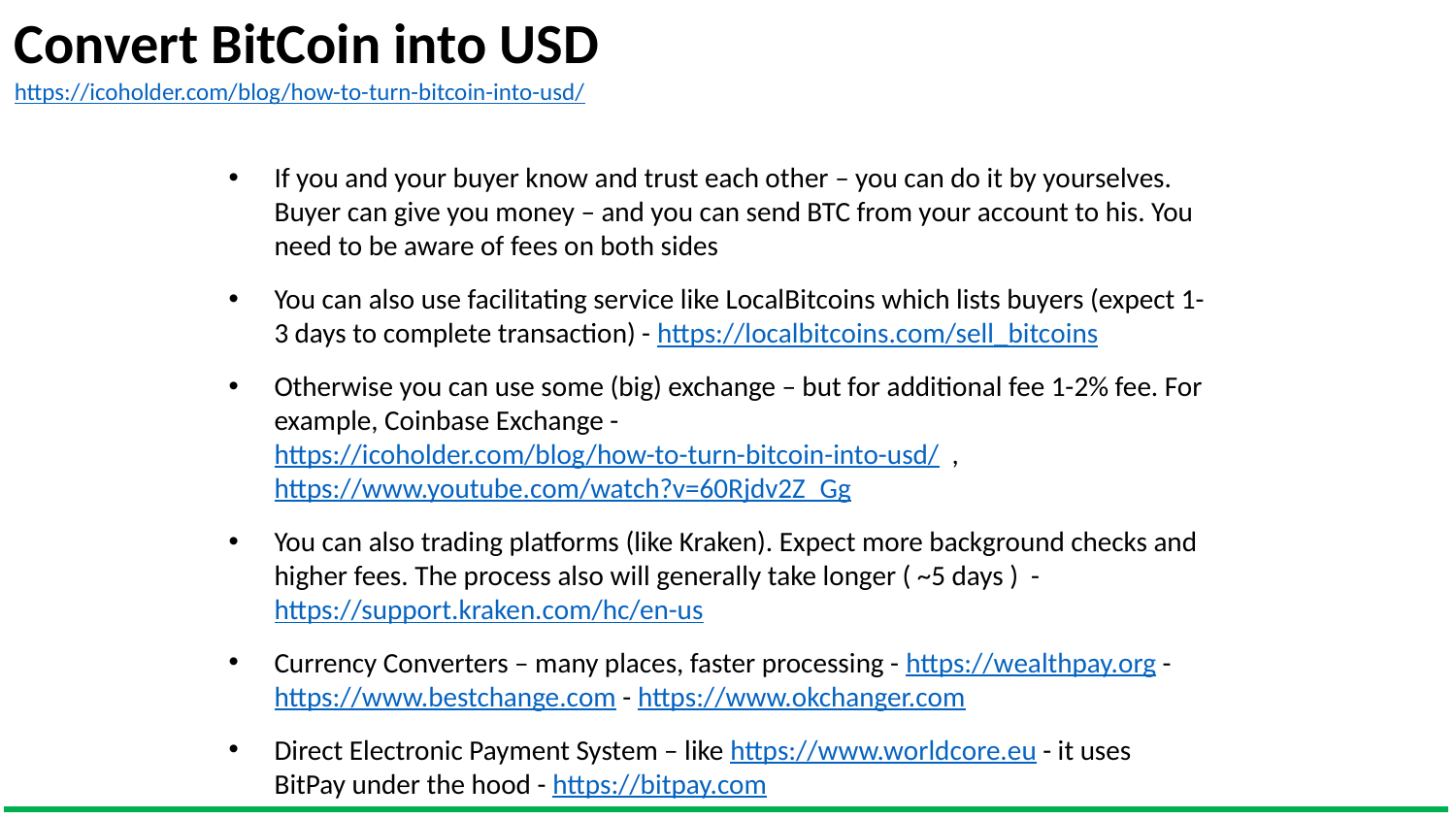

Convert BitCoin into USD
https://icoholder.com/blog/how-to-turn-bitcoin-into-usd/
If you and your buyer know and trust each other – you can do it by yourselves. Buyer can give you money – and you can send BTC from your account to his. You need to be aware of fees on both sides

You can also use facilitating service like LocalBitcoins which lists buyers (expect 1-3 days to complete transaction) - https://localbitcoins.com/sell_bitcoins
Otherwise you can use some (big) exchange – but for additional fee 1-2% fee. For example, Coinbase Exchange - https://icoholder.com/blog/how-to-turn-bitcoin-into-usd/  , https://www.youtube.com/watch?v=60Rjdv2Z_Gg

You can also trading platforms (like Kraken). Expect more background checks and higher fees. The process also will generally take longer ( ~5 days )  - https://support.kraken.com/hc/en-us

Currency Converters – many places, faster processing - https://wealthpay.org - https://www.bestchange.com - https://www.okchanger.com

Direct Electronic Payment System – like https://www.worldcore.eu - it uses BitPay under the hood - https://bitpay.com